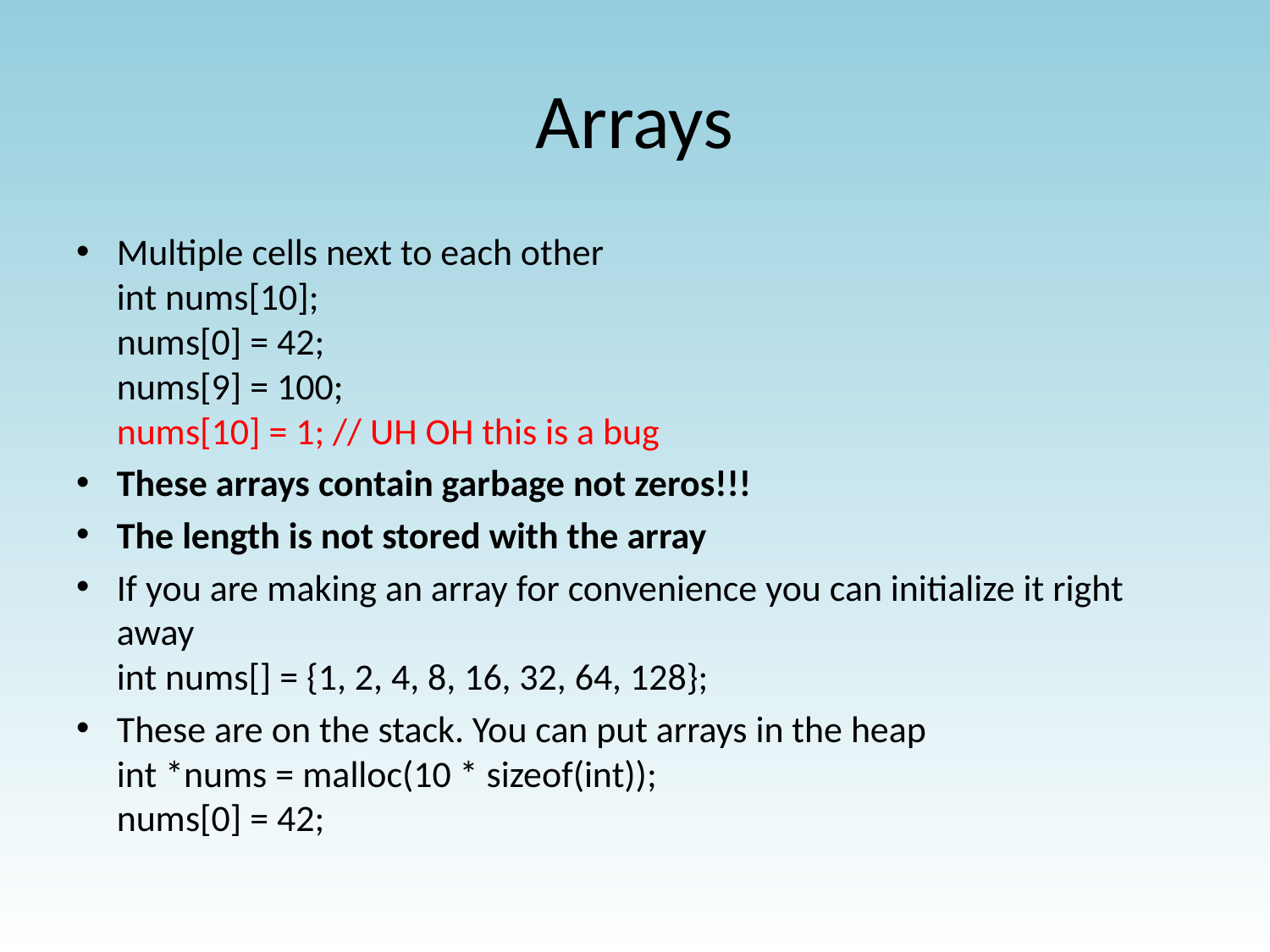

# Arrays
Multiple cells next to each other
int nums[10];
nums[0] = 42;
nums[9] = 100;
nums[10] = 1; // UH OH this is a bug
These arrays contain garbage not zeros!!!
The length is not stored with the array
If you are making an array for convenience you can initialize it right away
int nums[] = {1, 2, 4, 8, 16, 32, 64, 128};
These are on the stack. You can put arrays in the heap
int *nums = malloc(10 * sizeof(int));
nums[0] = 42;